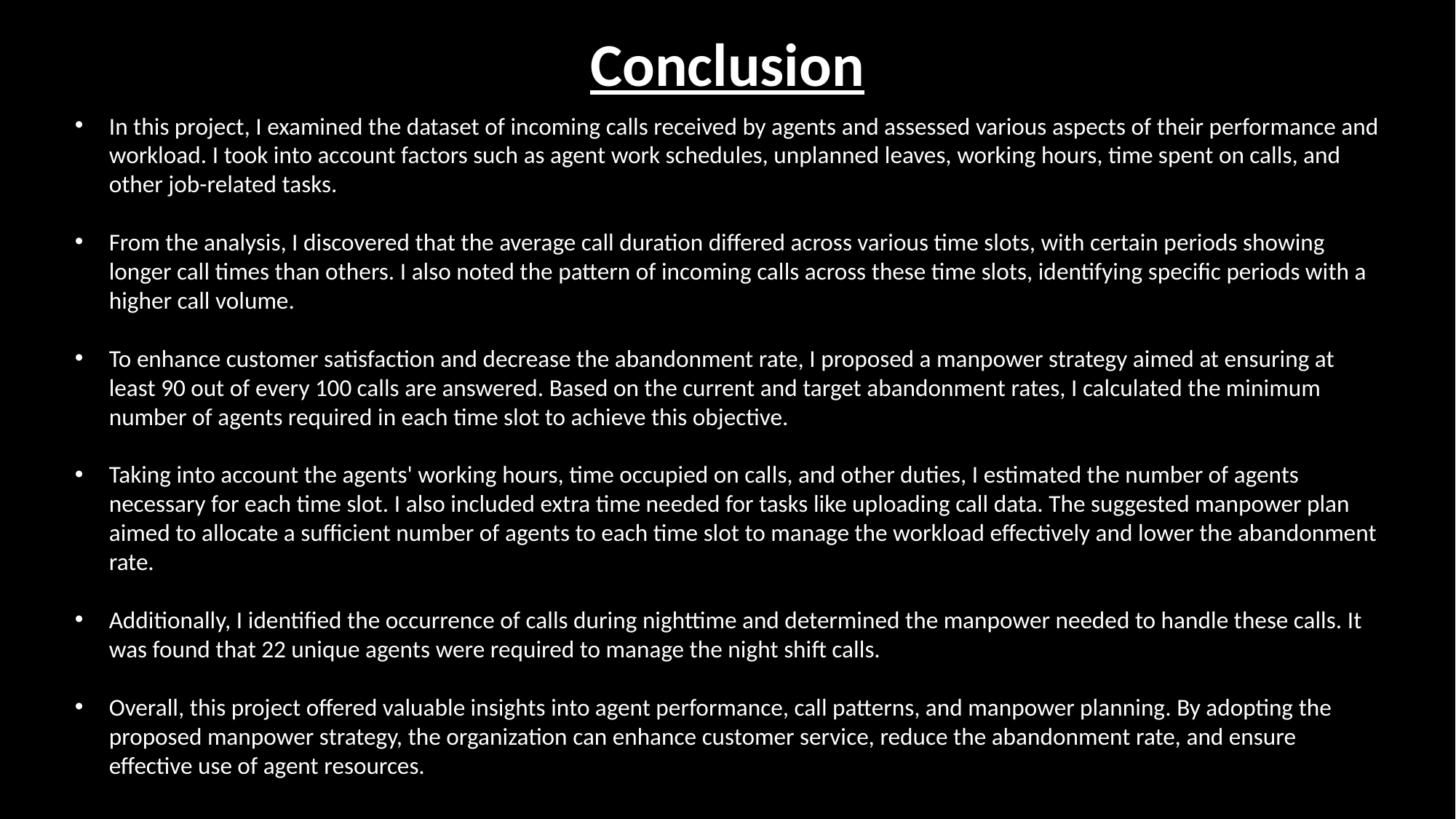

Conclusion
In this project, I examined the dataset of incoming calls received by agents and assessed various aspects of their performance and workload. I took into account factors such as agent work schedules, unplanned leaves, working hours, time spent on calls, and other job-related tasks.

From the analysis, I discovered that the average call duration differed across various time slots, with certain periods showing longer call times than others. I also noted the pattern of incoming calls across these time slots, identifying specific periods with a higher call volume.

To enhance customer satisfaction and decrease the abandonment rate, I proposed a manpower strategy aimed at ensuring at least 90 out of every 100 calls are answered. Based on the current and target abandonment rates, I calculated the minimum number of agents required in each time slot to achieve this objective.

Taking into account the agents' working hours, time occupied on calls, and other duties, I estimated the number of agents necessary for each time slot. I also included extra time needed for tasks like uploading call data. The suggested manpower plan aimed to allocate a sufficient number of agents to each time slot to manage the workload effectively and lower the abandonment rate.

Additionally, I identified the occurrence of calls during nighttime and determined the manpower needed to handle these calls. It was found that 22 unique agents were required to manage the night shift calls.

Overall, this project offered valuable insights into agent performance, call patterns, and manpower planning. By adopting the proposed manpower strategy, the organization can enhance customer service, reduce the abandonment rate, and ensure effective use of agent resources.